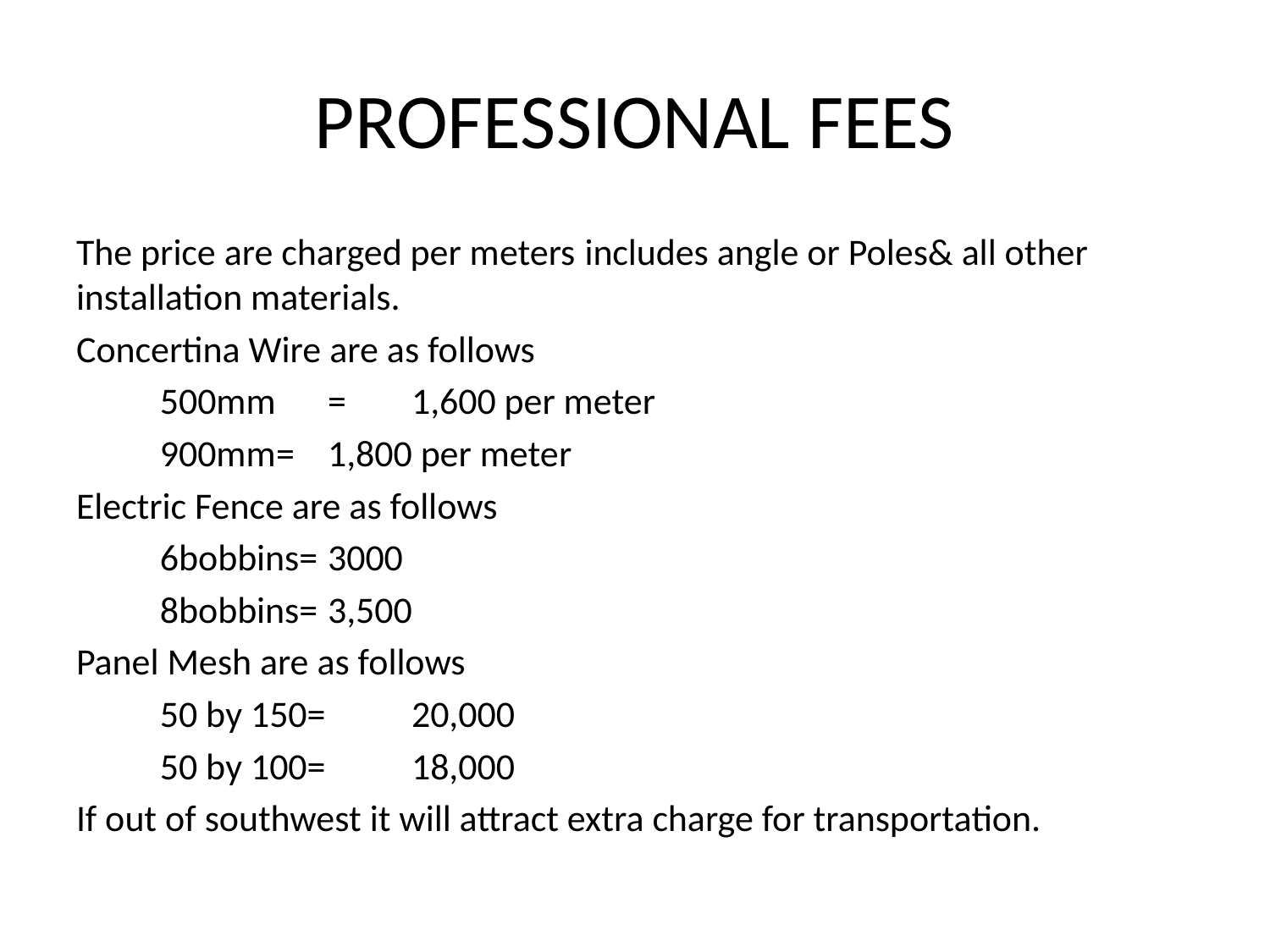

# PROFESSIONAL FEES
The price are charged per meters includes angle or Poles& all other installation materials.
Concertina Wire are as follows
		500mm	=							1,600 per meter
		900mm=							1,800 per meter
Electric Fence are as follows
		6bobbins=						3000
		8bobbins=						3,500
Panel Mesh are as follows
			50 by 150= 					20,000
			50 by 100= 					18,000
If out of southwest it will attract extra charge for transportation.